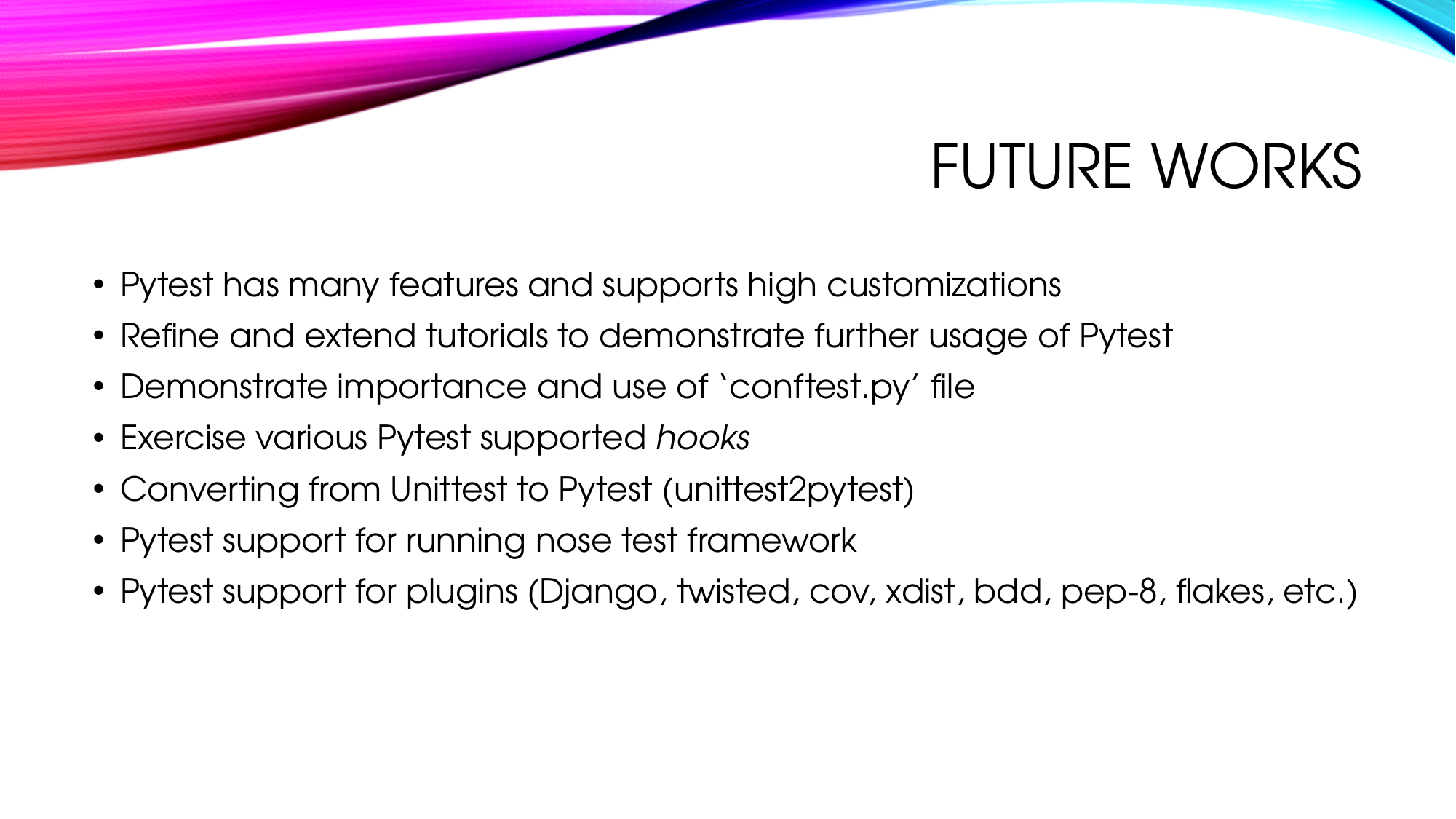

# Future works
Pytest has many features and supports high customizations
Refine and extend tutorials to demonstrate further usage of Pytest
Demonstrate importance and use of ‘conftest.py’ file
Exercise various Pytest supported hooks
Converting from Unittest to Pytest (unittest2pytest)
Pytest support for running nose test framework
Pytest support for plugins (Django, twisted, cov, xdist, bdd, pep-8, flakes, etc.)